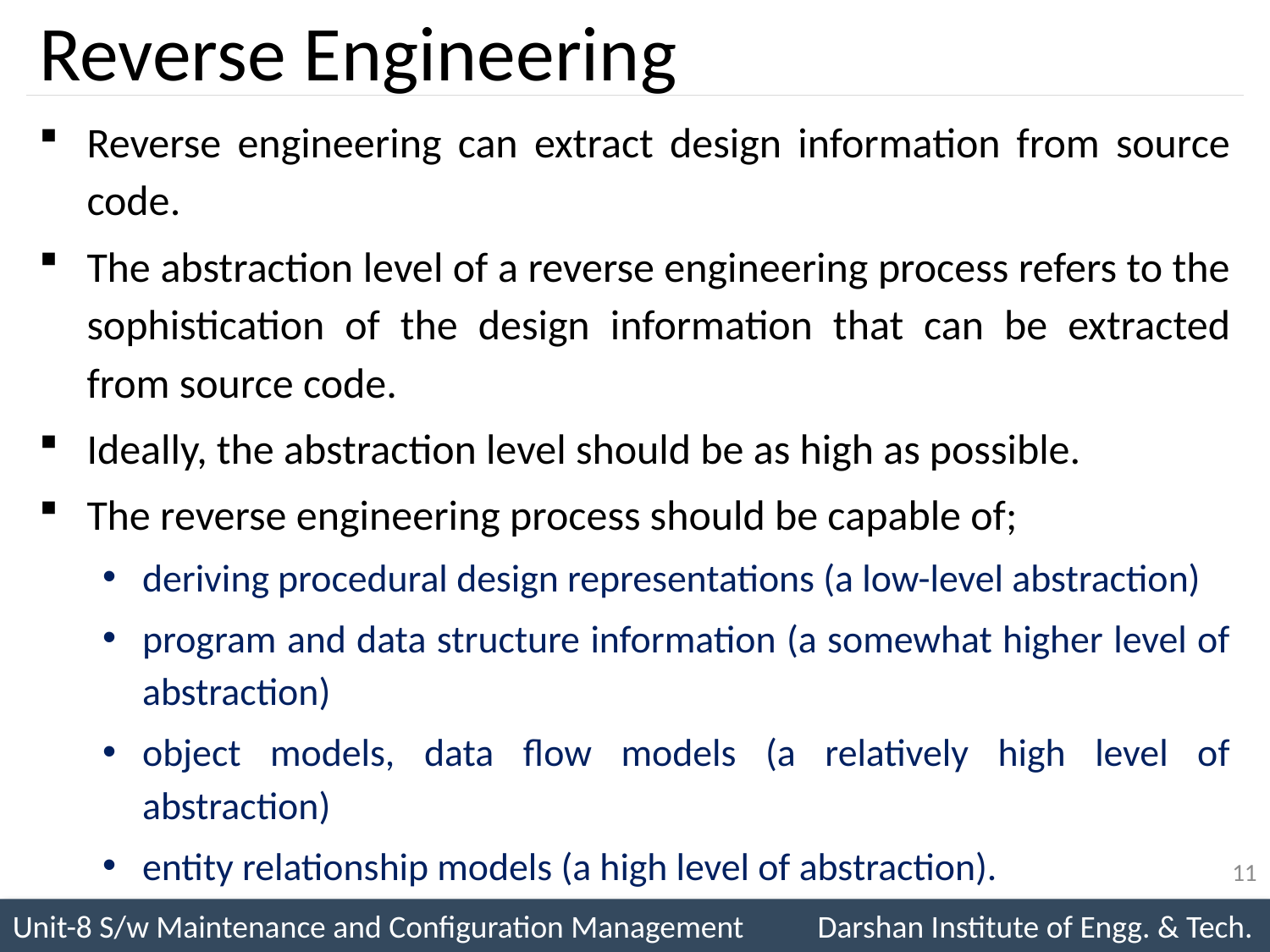

# Reverse Engineering
Reverse engineering can extract design information from source code.
The abstraction level of a reverse engineering process refers to the sophistication of the design information that can be extracted from source code.
Ideally, the abstraction level should be as high as possible.
The reverse engineering process should be capable of;
deriving procedural design representations (a low-level abstraction)
program and data structure information (a somewhat higher level of abstraction)
object models, data flow models (a relatively high level of abstraction)
entity relationship models (a high level of abstraction).
11